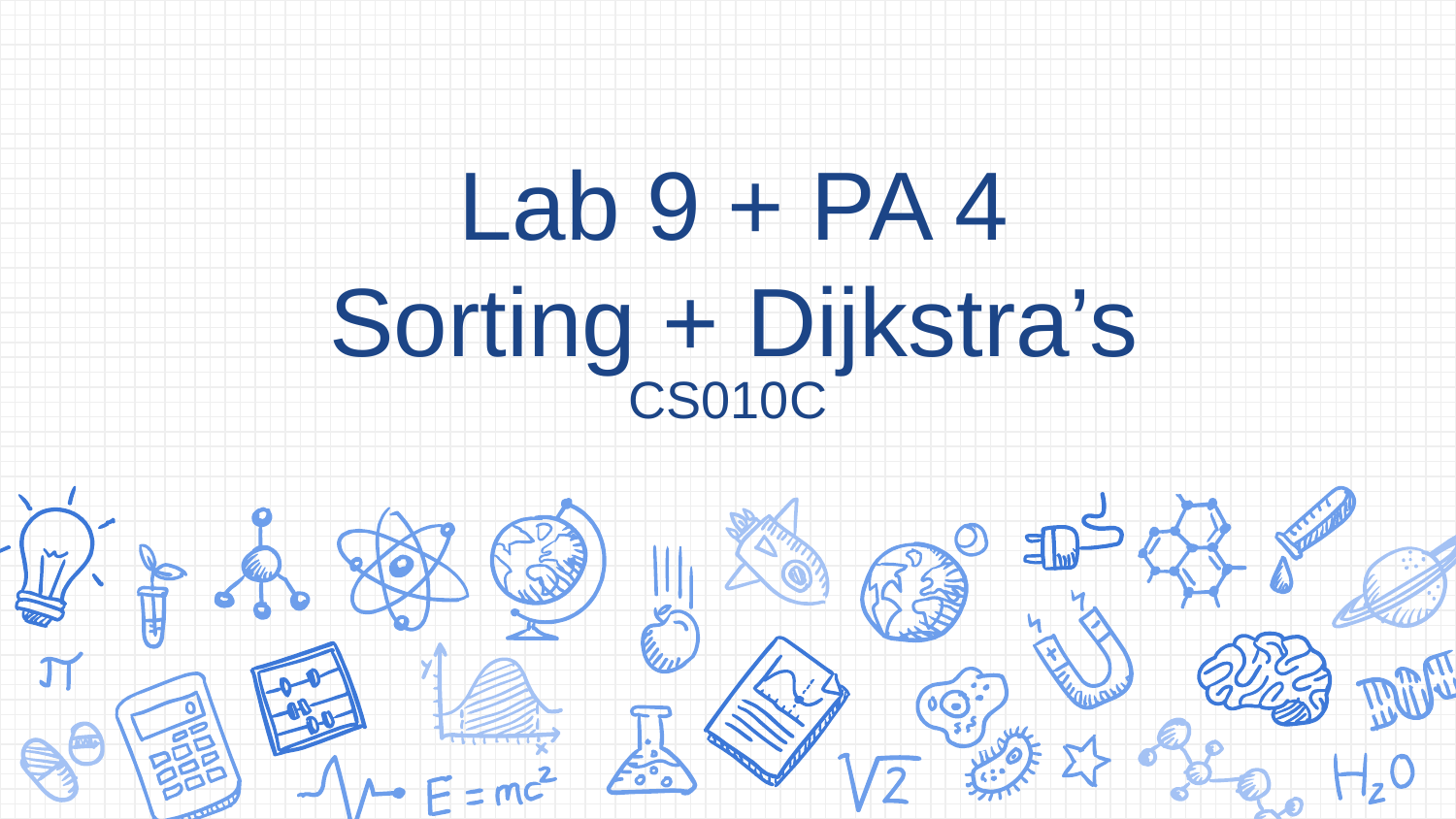

# Lab 9 + PA 4
Sorting + Dijkstra’s
CS010C